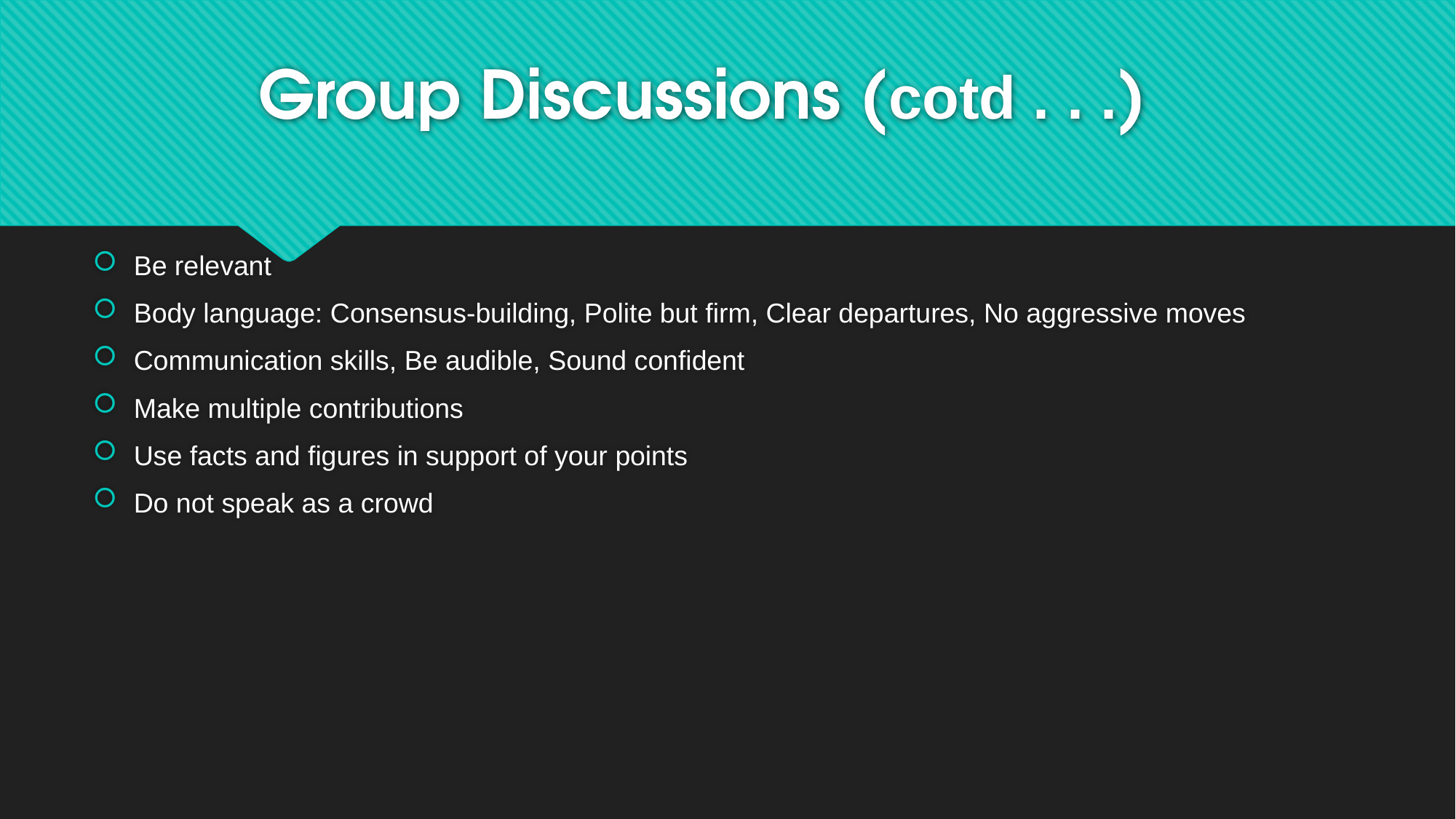

# Group Discussions (cotd . . .)
Be relevant
Body language: Consensus-building, Polite but firm, Clear departures, No aggressive moves
Communication skills, Be audible, Sound confident
Make multiple contributions
Use facts and figures in support of your points
Do not speak as a crowd